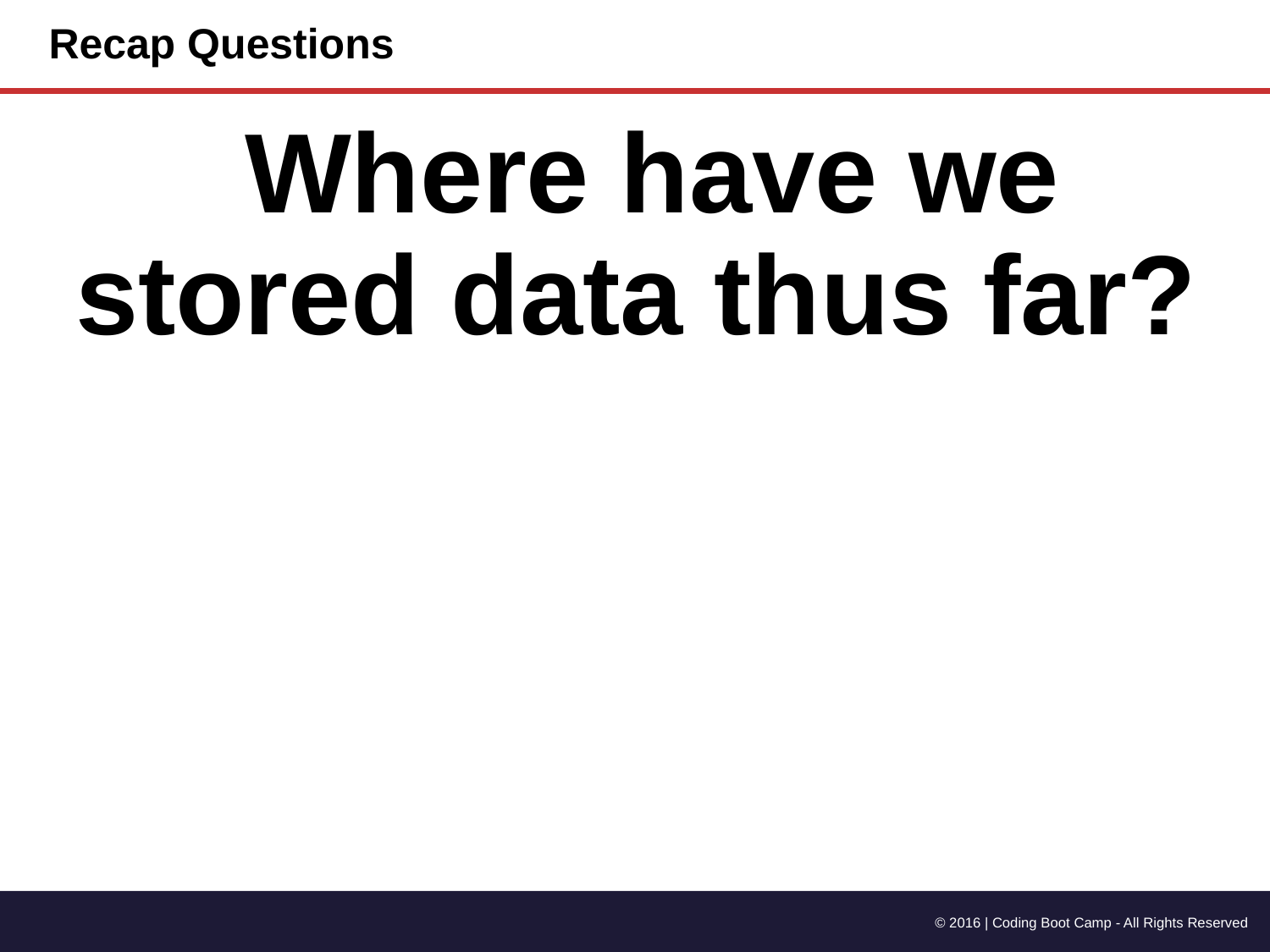

# Recap Questions
Where have we stored data thus far?